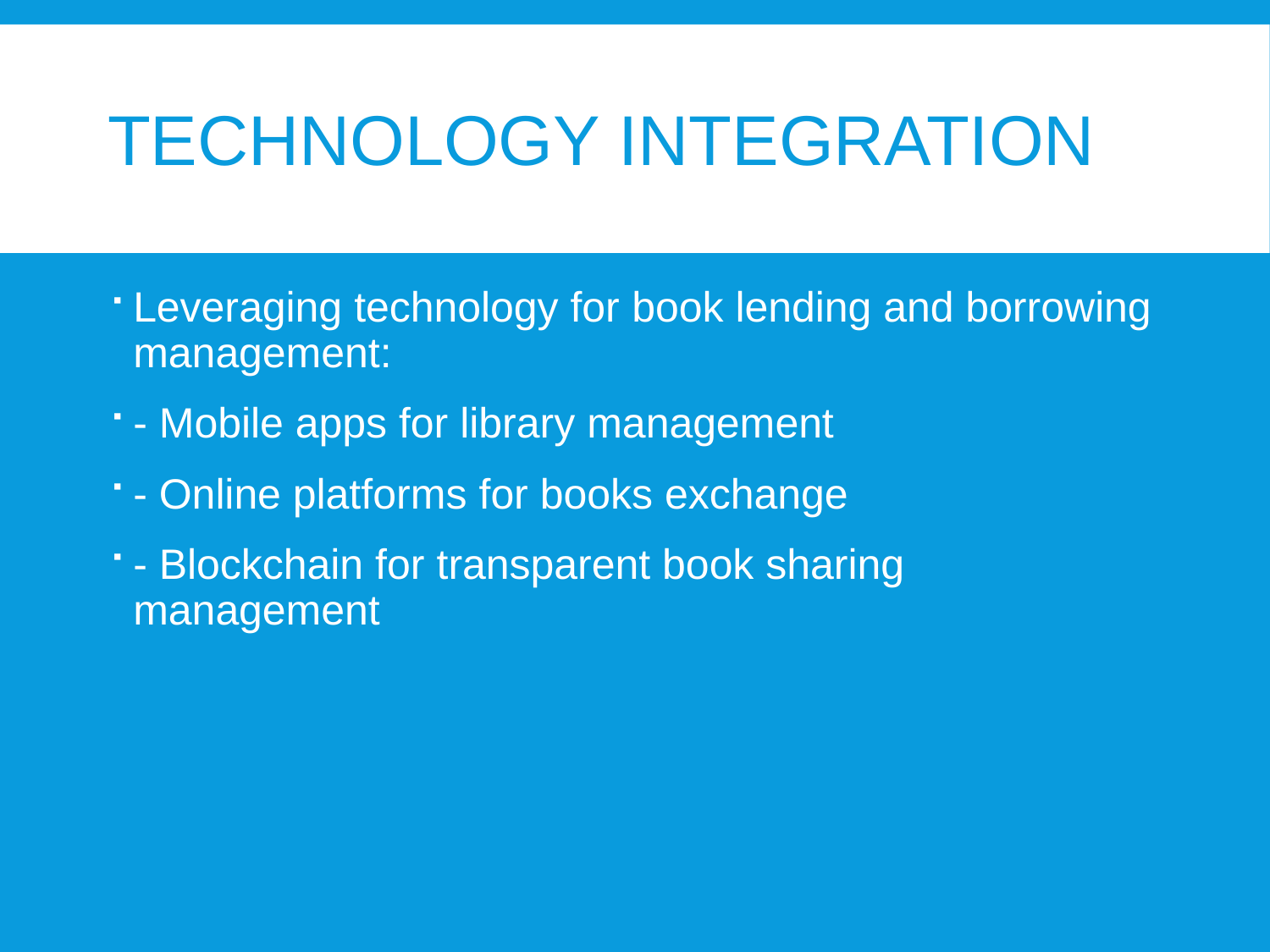

# Technology Integration
Leveraging technology for book lending and borrowing management:
- Mobile apps for library management
- Online platforms for books exchange
- Blockchain for transparent book sharing  management